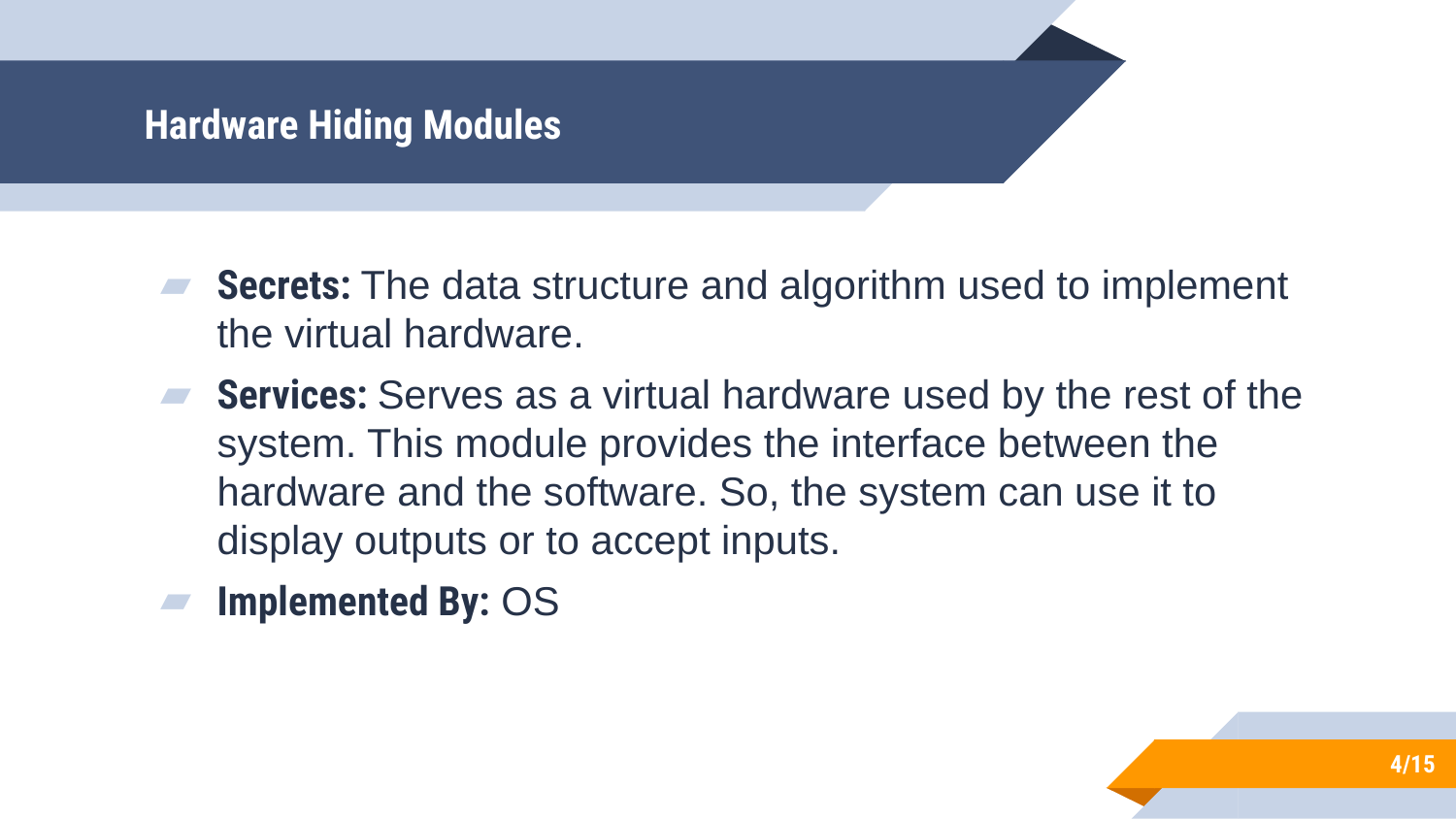

# Hardware Hiding Modules
Secrets: The data structure and algorithm used to implement the virtual hardware.
Services: Serves as a virtual hardware used by the rest of the system. This module provides the interface between the hardware and the software. So, the system can use it to display outputs or to accept inputs.
Implemented By: OS
4/15